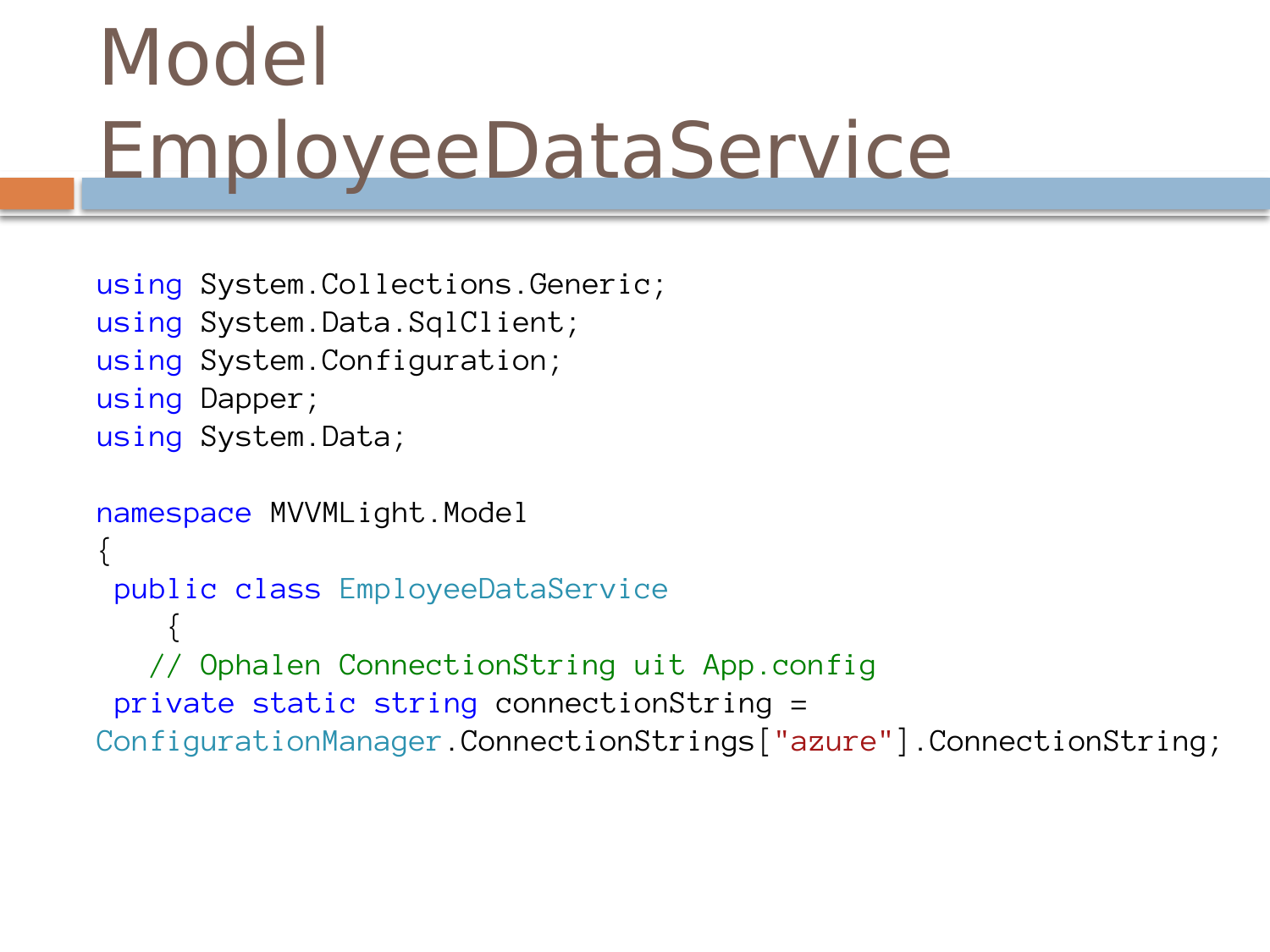

# Model EmployeeDataService

using System.Collections.Generic;
using System.Data.SqlClient;
using System.Configuration;
using Dapper;
using System.Data;

namespace MVVMLight.Model
{
 public class EmployeeDataService
    {
   // Ophalen ConnectionString uit App.config
 private static string connectionString = ConfigurationManager.ConnectionStrings["azure"].ConnectionString;